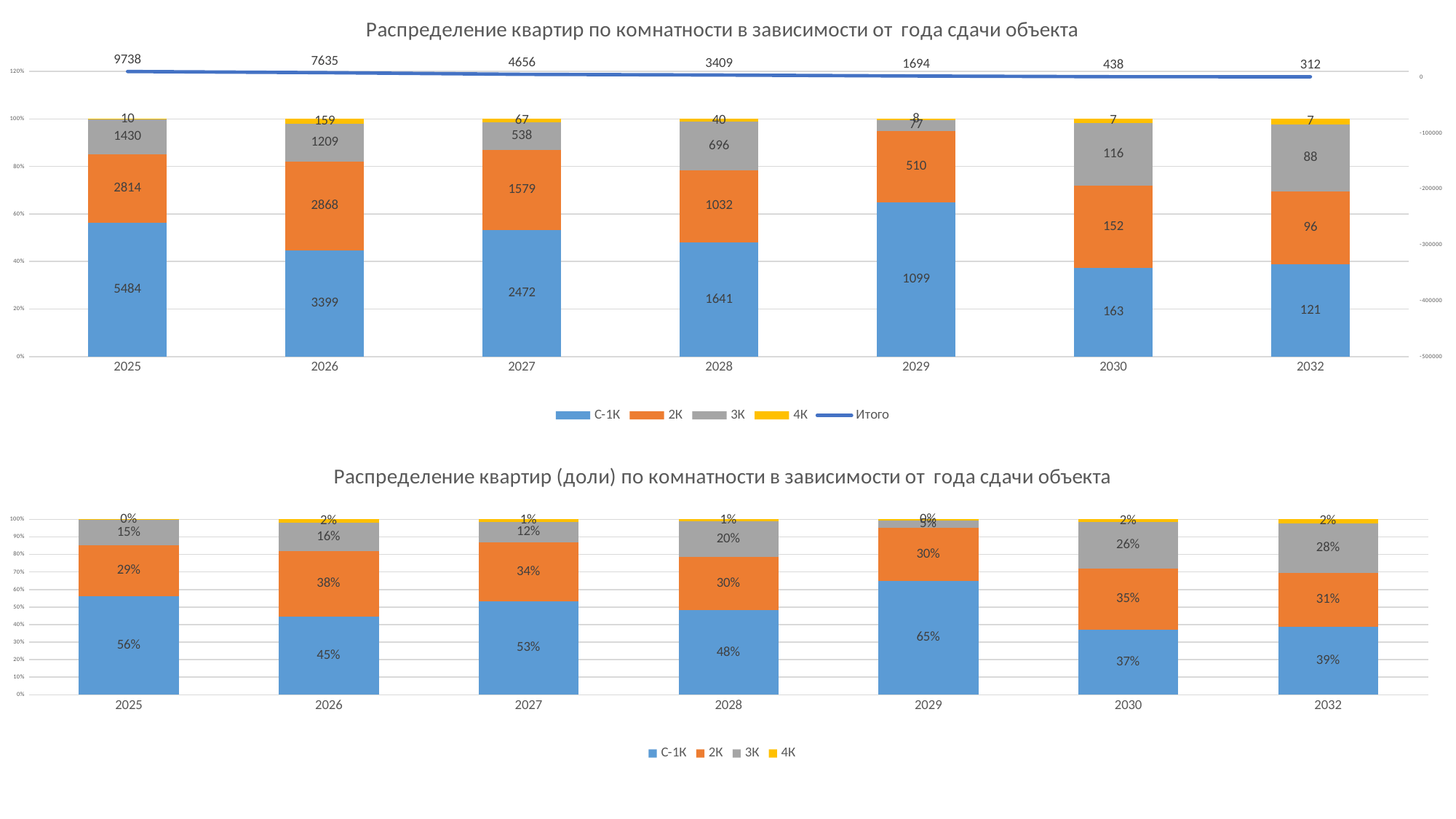

### Chart: Распределение квартир по комнатности в зависимости от  года сдачи объекта

| Category | С-1К | 2К | 3К | 4К | Итого |
|---|---|---|---|---|---|
| 2025 | 5484.0 | 2814.0 | 1430.0 | 10.0 | 9738.0 |
| 2026 | 3399.0 | 2868.0 | 1209.0 | 159.0 | 7635.0 |
| 2027 | 2472.0 | 1579.0 | 538.0 | 67.0 | 4656.0 |
| 2028 | 1641.0 | 1032.0 | 696.0 | 40.0 | 3409.0 |
| 2029 | 1099.0 | 510.0 | 77.0 | 8.0 | 1694.0 |
| 2030 | 163.0 | 152.0 | 116.0 | 7.0 | 438.0 |
| 2032 | 121.0 | 96.0 | 88.0 | 7.0 | 312.0 |

### Chart: Распределение квартир (доли) по комнатности в зависимости от  года сдачи объекта

| Category | С-1К | 2К | 3К | 4К |
|---|---|---|---|---|
| 2025 | 0.563154651879236 | 0.2889710412815773 | 0.14684740193058124 | 0.0010269049086054631 |
| 2026 | 0.4451866404715128 | 0.3756385068762279 | 0.15834970530451867 | 0.02082514734774067 |
| 2027 | 0.5309278350515464 | 0.3391323024054983 | 0.11554982817869416 | 0.014390034364261168 |
| 2028 | 0.48137283660897623 | 0.30272807274860664 | 0.20416544441185097 | 0.011733646230566148 |
| 2029 | 0.6487603305785123 | 0.3010625737898465 | 0.045454545454545456 | 0.004722550177095631 |
| 2030 | 0.3721461187214612 | 0.3470319634703196 | 0.2648401826484018 | 0.01598173515981735 |
| 2032 | 0.38782051282051283 | 0.3076923076923077 | 0.28205128205128205 | 0.022435897435897436 |